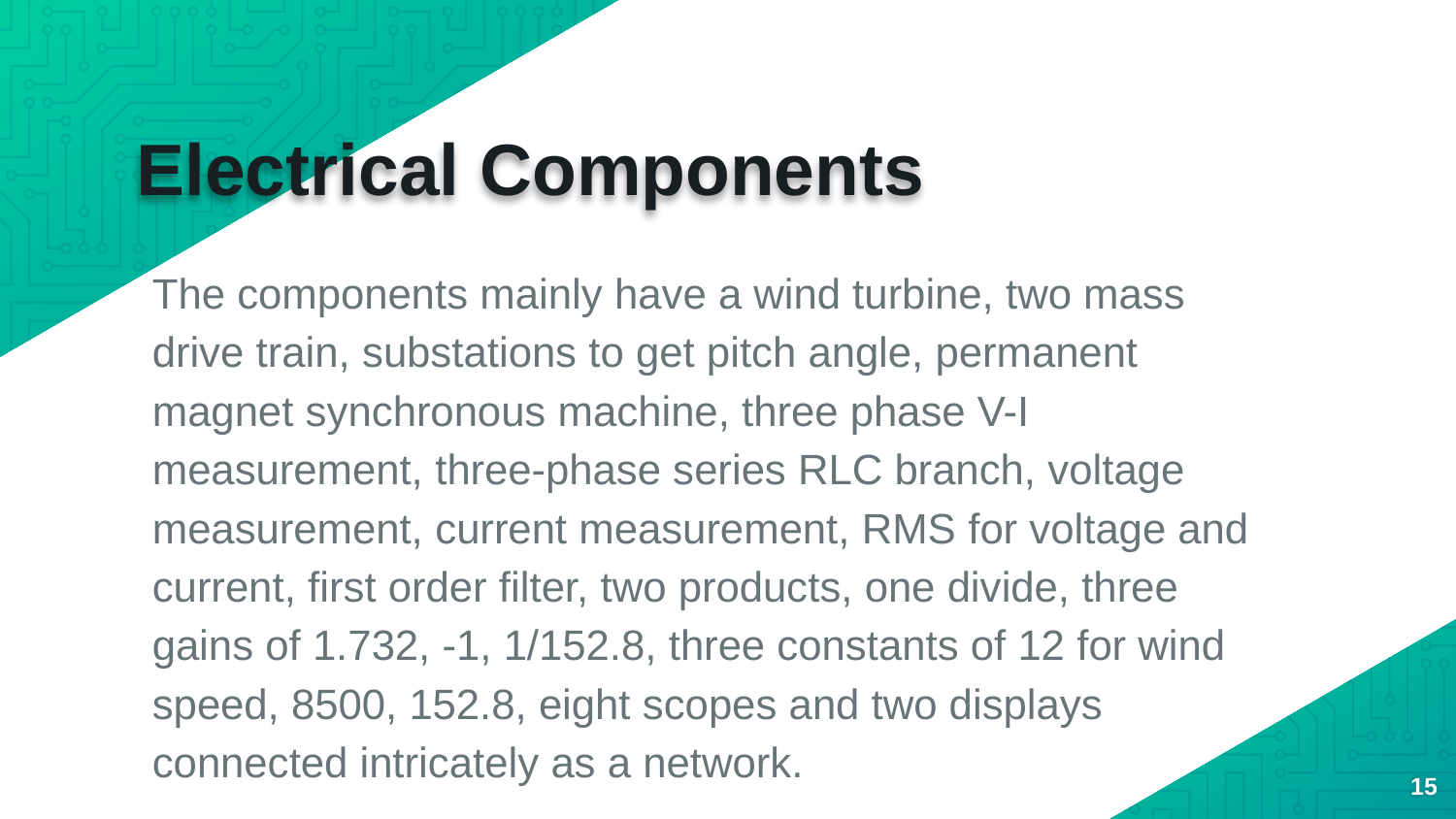

# Electrical Components
The components mainly have a wind turbine, two mass drive train, substations to get pitch angle, permanent magnet synchronous machine, three phase V-I measurement, three-phase series RLC branch, voltage measurement, current measurement, RMS for voltage and current, first order filter, two products, one divide, three gains of 1.732, -1, 1/152.8, three constants of 12 for wind speed, 8500, 152.8, eight scopes and two displays connected intricately as a network.
15